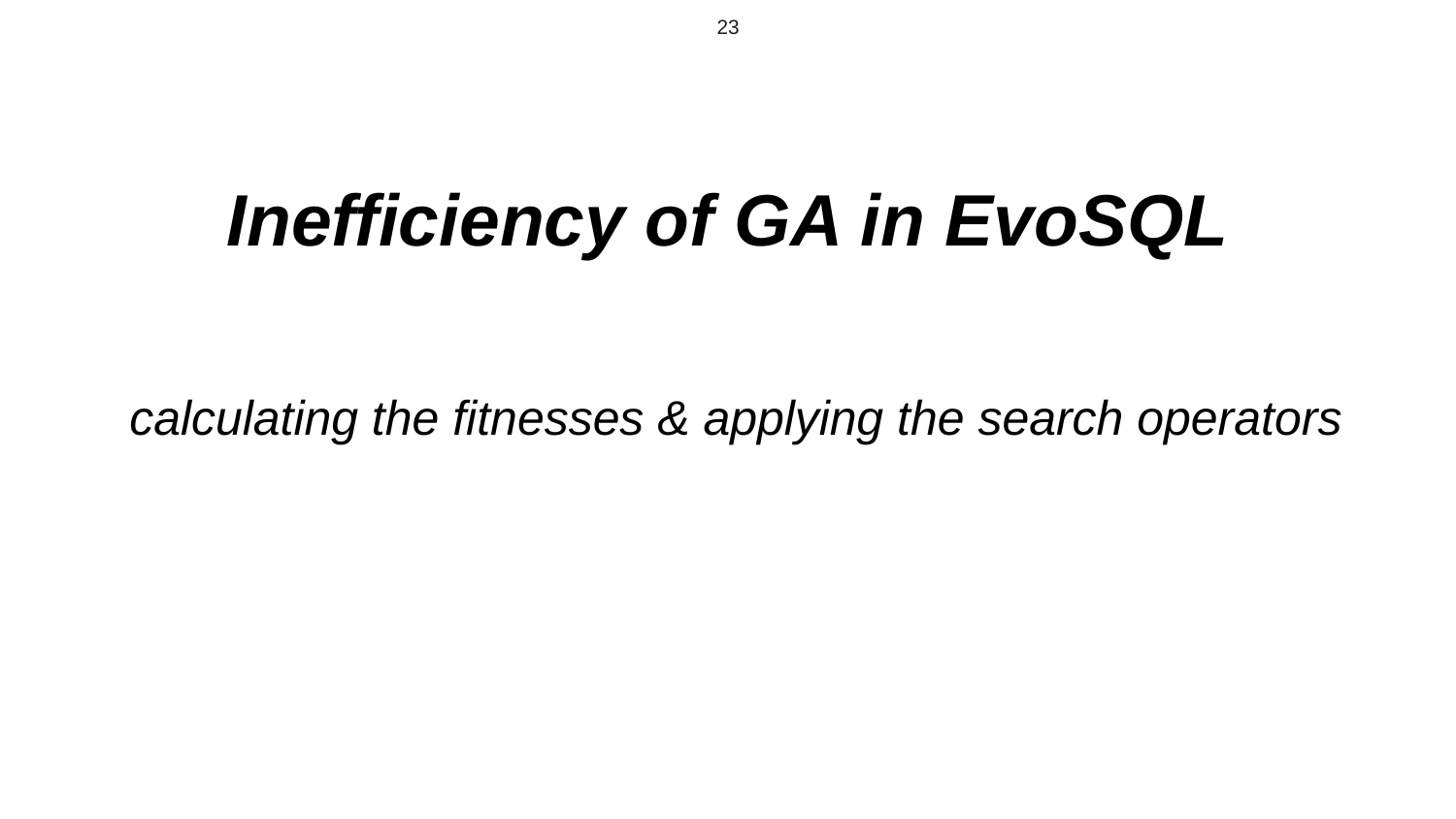

23
Inefficiency of GA in EvoSQL
calculating the fitnesses & applying the search operators